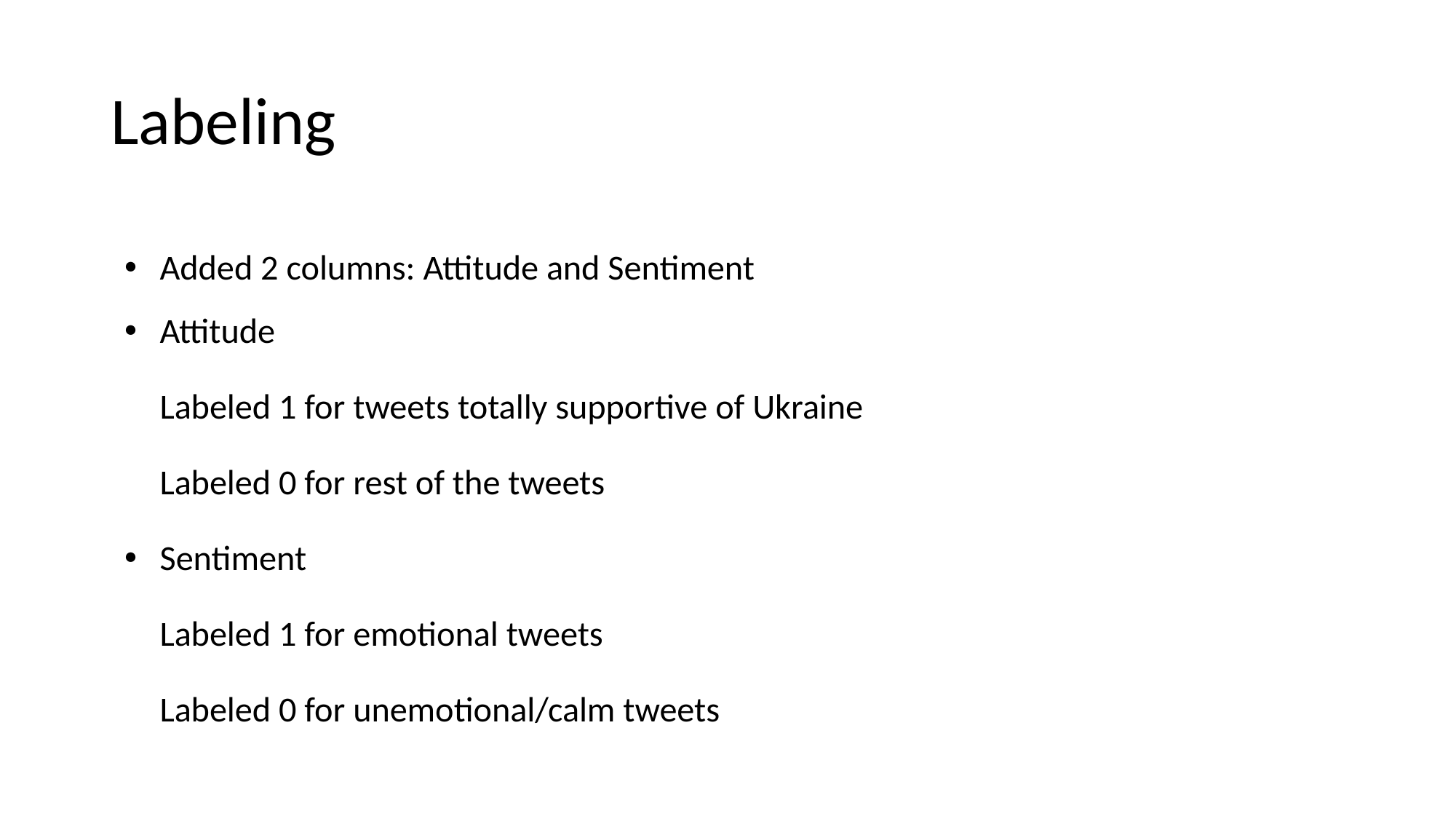

# Labeling
Added 2 columns: Attitude and Sentiment
Attitude
Labeled 1 for tweets totally supportive of Ukraine
Labeled 0 for rest of the tweets
Sentiment
Labeled 1 for emotional tweets
Labeled 0 for unemotional/calm tweets